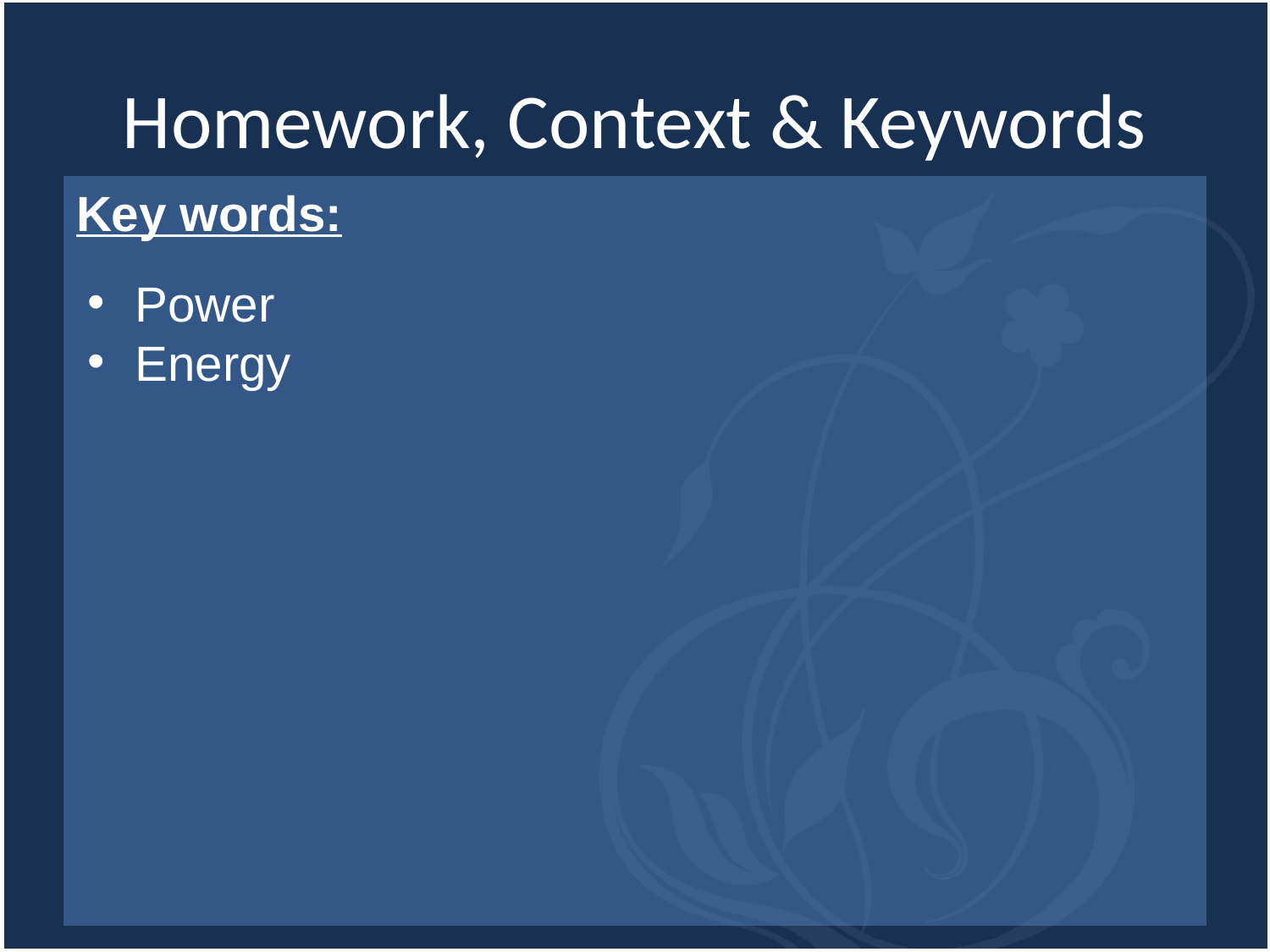

# Homework, Context & Keywords
Key words:

Power
Energy